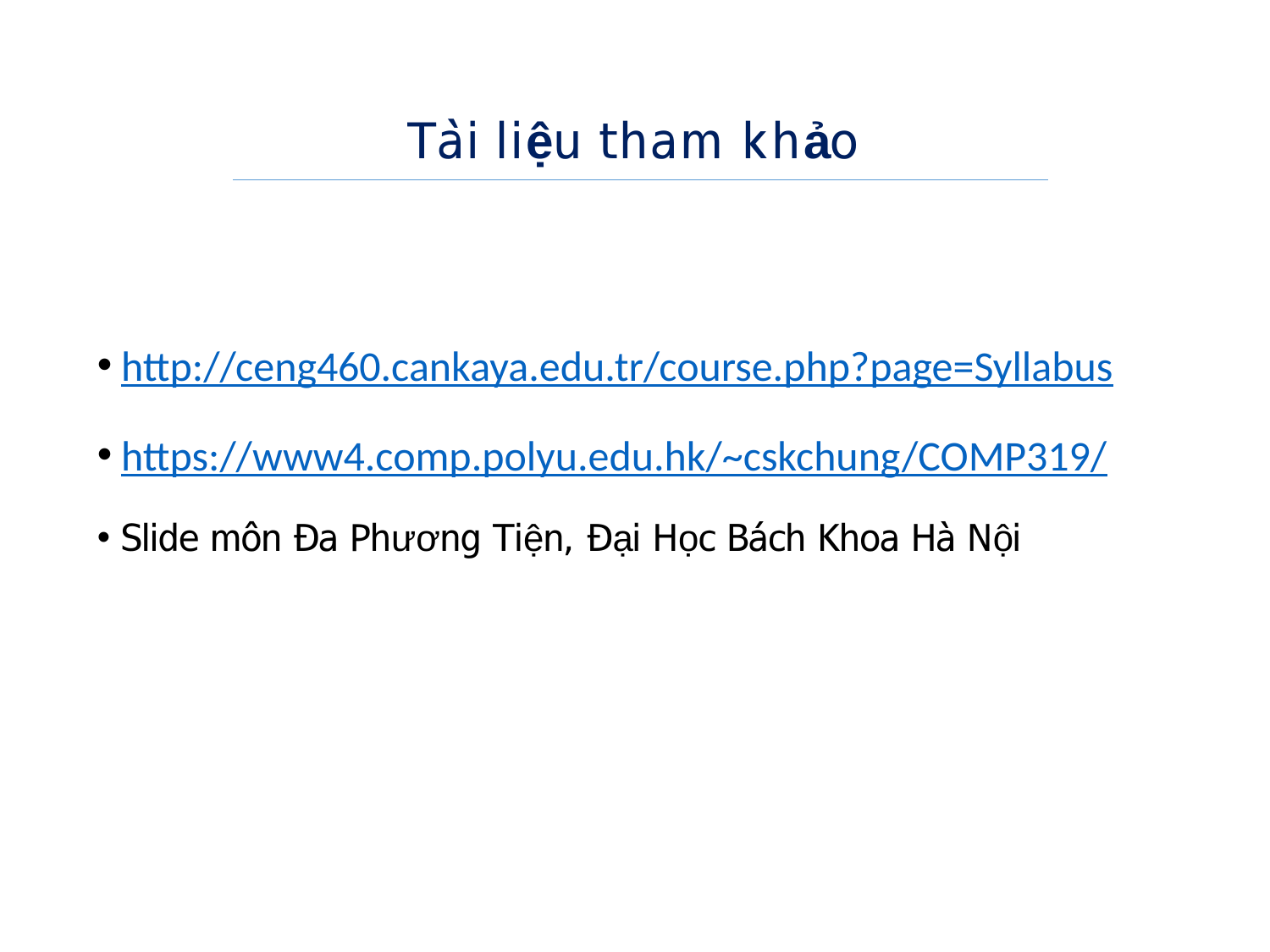

# Tài liệu tham khảo

http://ceng460.cankaya.edu.tr/course.php?page=Syllabus
https://www4.comp.polyu.edu.hk/~cskchung/COMP319/
Slide môn Đa Phương Tiện, Đại Học Bách Khoa Hà Nội